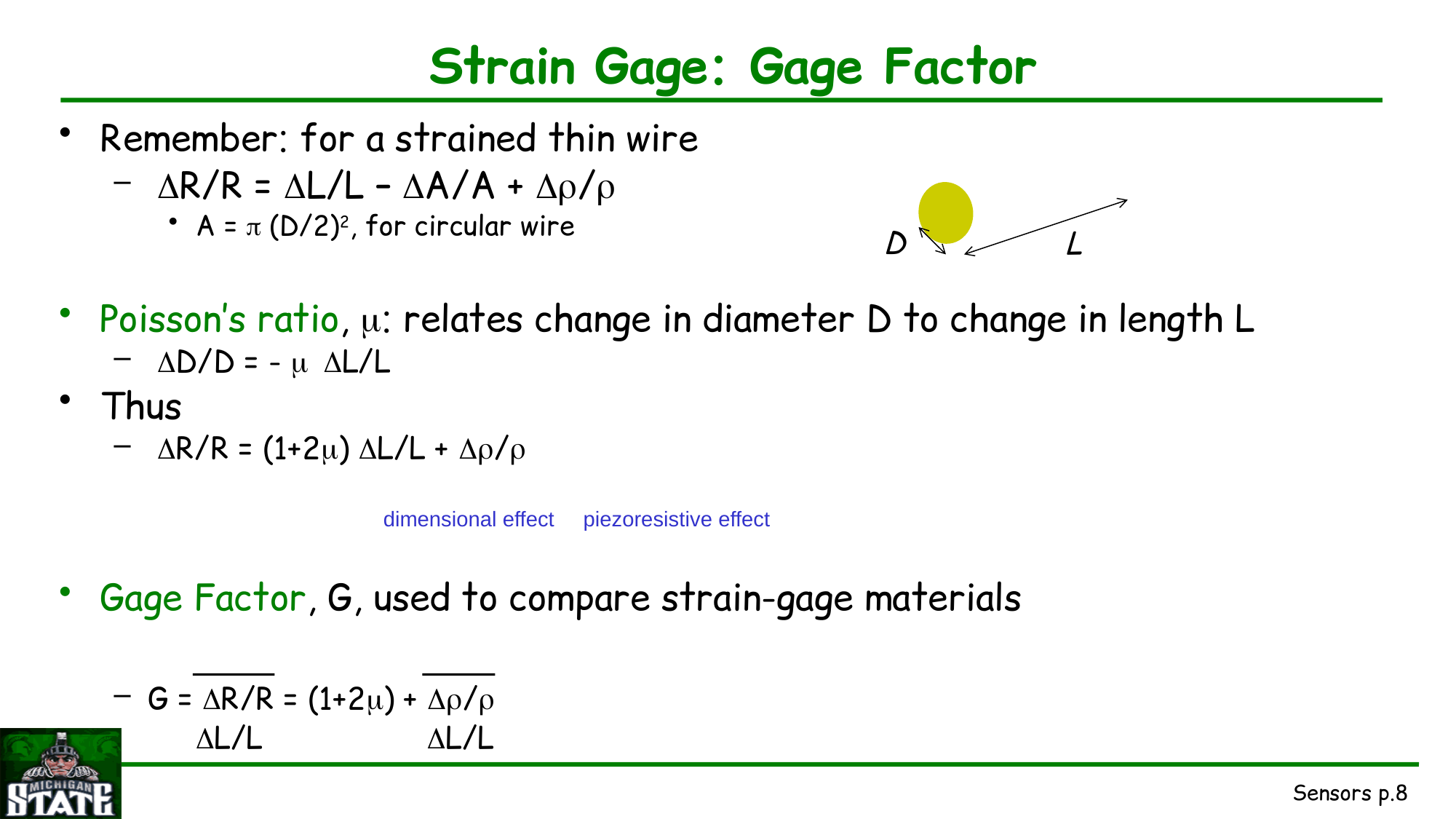

# Strain Gage: Gage Factor
Remember: for a strained thin wire
 ΔR/R = ΔL/L – ΔA/A + Δρ/ρ
A = π (D/2)2, for circular wire

Poisson’s ratio, μ: relates change in diameter D to change in length L
 ΔD/D = - μ ΔL/L
Thus
 ΔR/R = (1+2μ) ΔL/L + Δρ/ρ

Gage Factor, G, used to compare strain-gage materials

G = ΔR/R = (1+2μ) + Δρ/ρ
         ΔL/L                  ΔL/L

D
L

dimensional effect
piezoresistive effect